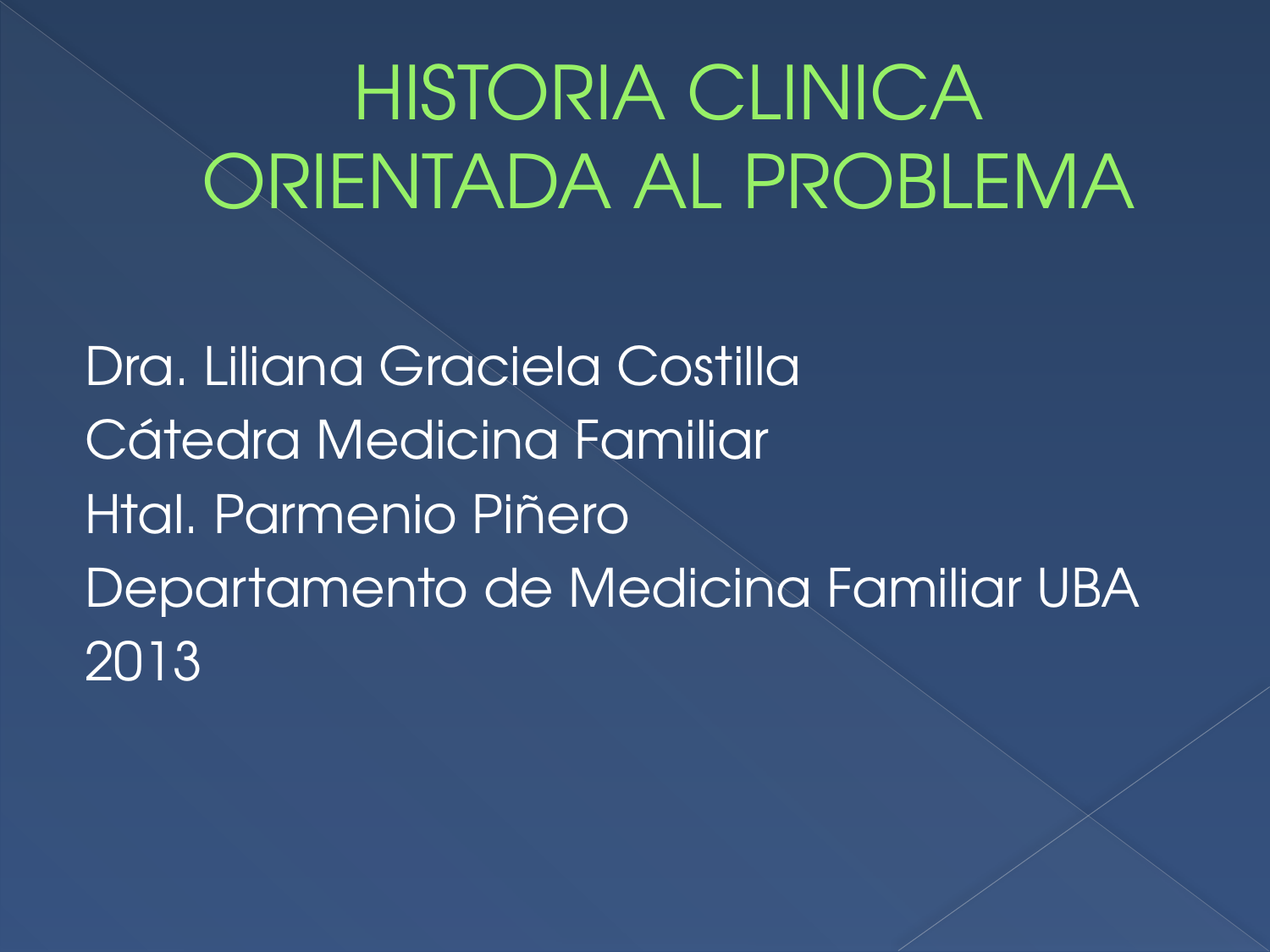

# HISTORIA CLINICA ORIENTADA AL PROBLEMA
Dra. Liliana Graciela Costilla
Cátedra Medicina Familiar
Htal. Parmenio Piñero
Departamento de Medicina Familiar UBA
2013